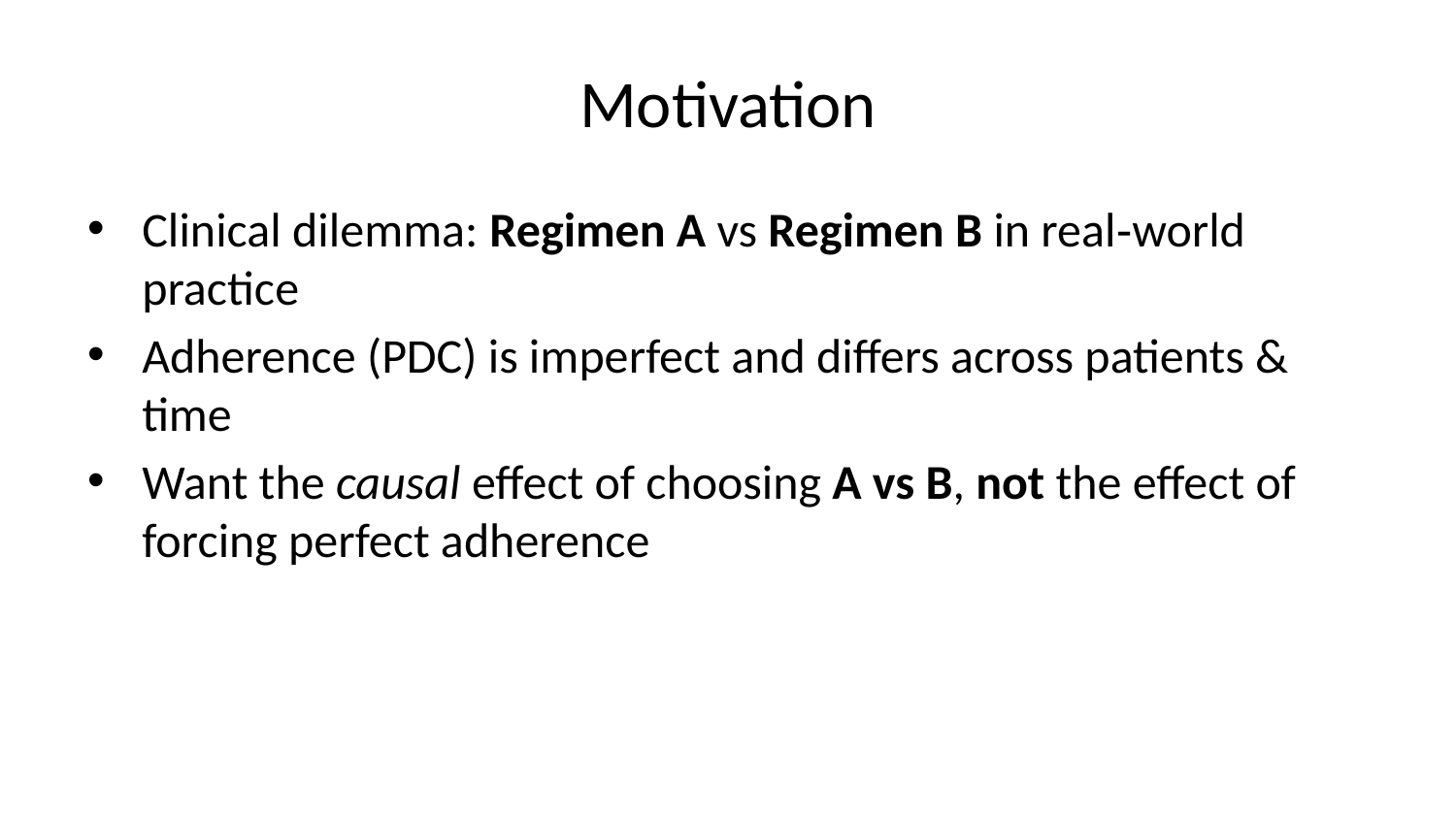

# Motivation
Clinical dilemma: Regimen A vs Regimen B in real‐world practice
Adherence (PDC) is imperfect and differs across patients & time
Want the causal effect of choosing A vs B, not the effect of forcing perfect adherence